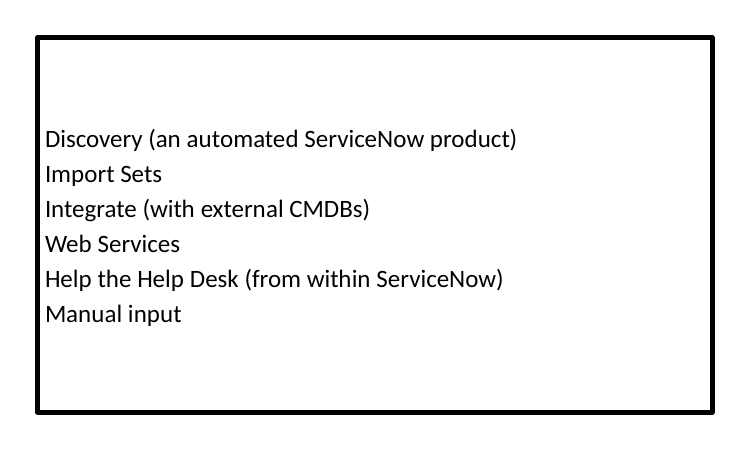

Discovery (an automated ServiceNow product)
Import Sets
Integrate (with external CMDBs)
Web Services
Help the Help Desk (from within ServiceNow)
Manual input